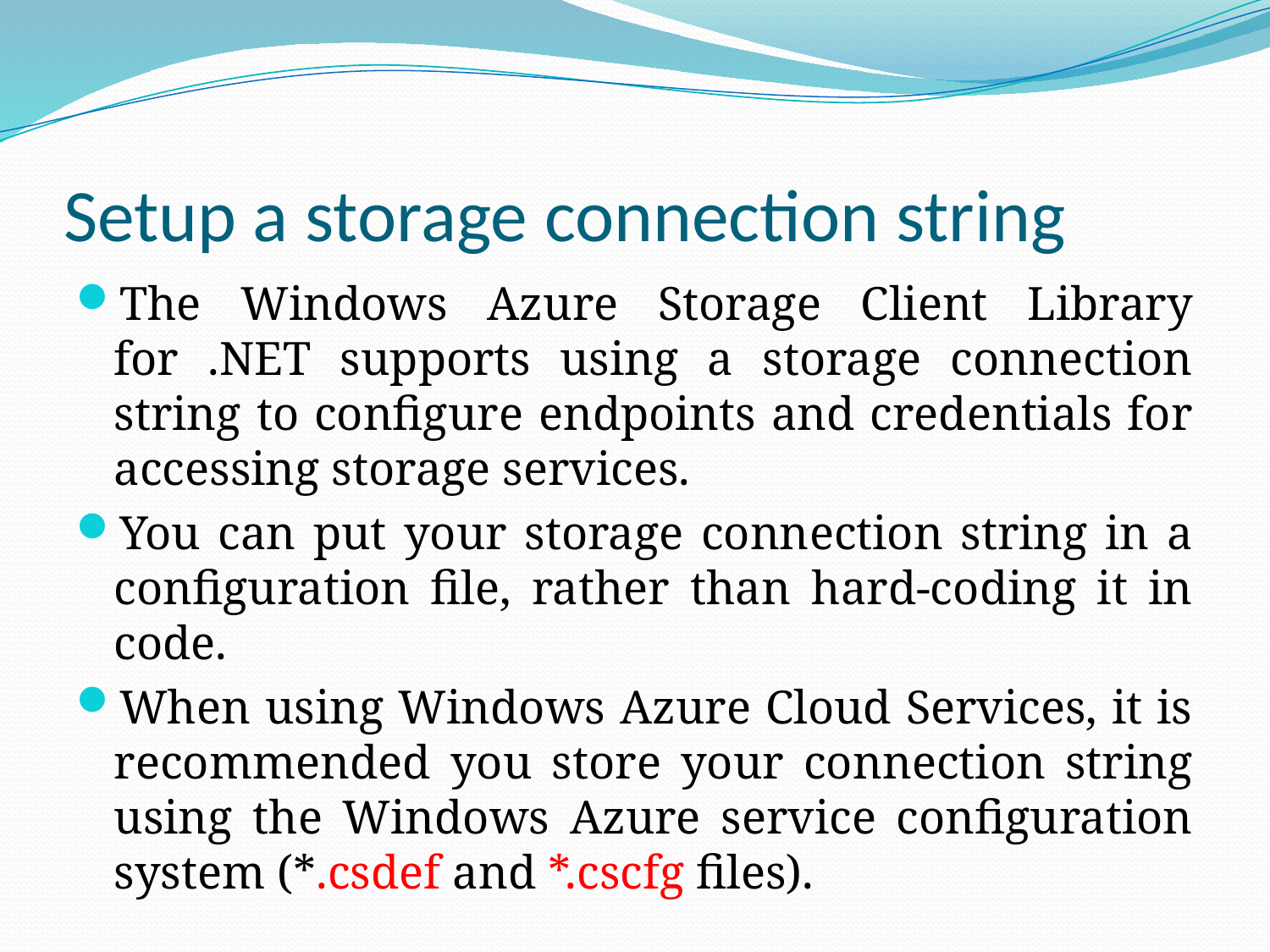

# Setup a storage connection string
The Windows Azure Storage Client Library for .NET supports using a storage connection string to configure endpoints and credentials for accessing storage services.
You can put your storage connection string in a configuration file, rather than hard-coding it in code.
When using Windows Azure Cloud Services, it is recommended you store your connection string using the Windows Azure service configuration system (*.csdef and *.cscfg files).